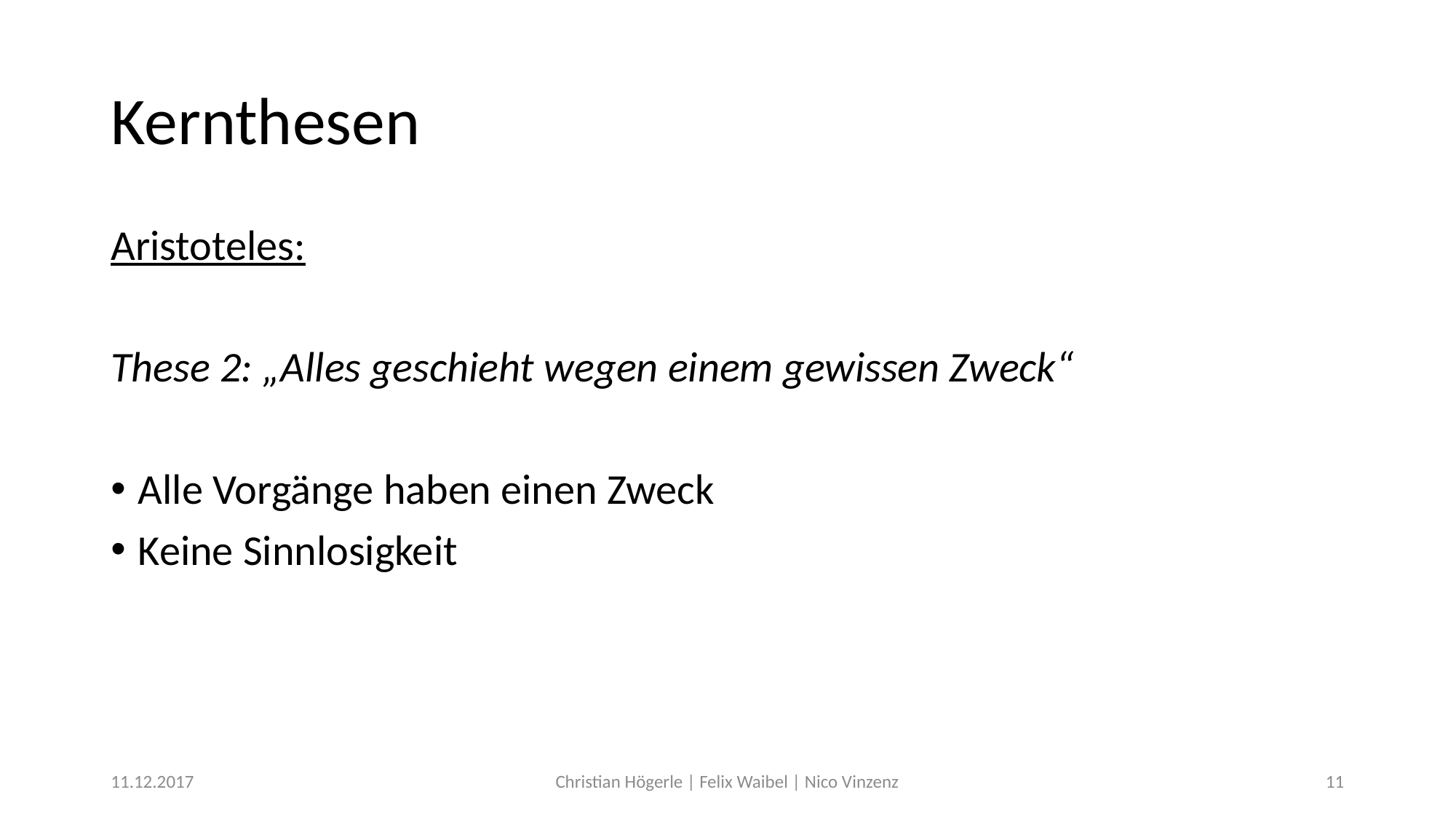

# Kernthesen
Aristoteles:

These 2: „Alles geschieht wegen einem gewissen Zweck“

Alle Vorgänge haben einen Zweck
Keine Sinnlosigkeit
11.12.2017
Christian Högerle | Felix Waibel | Nico Vinzenz
11